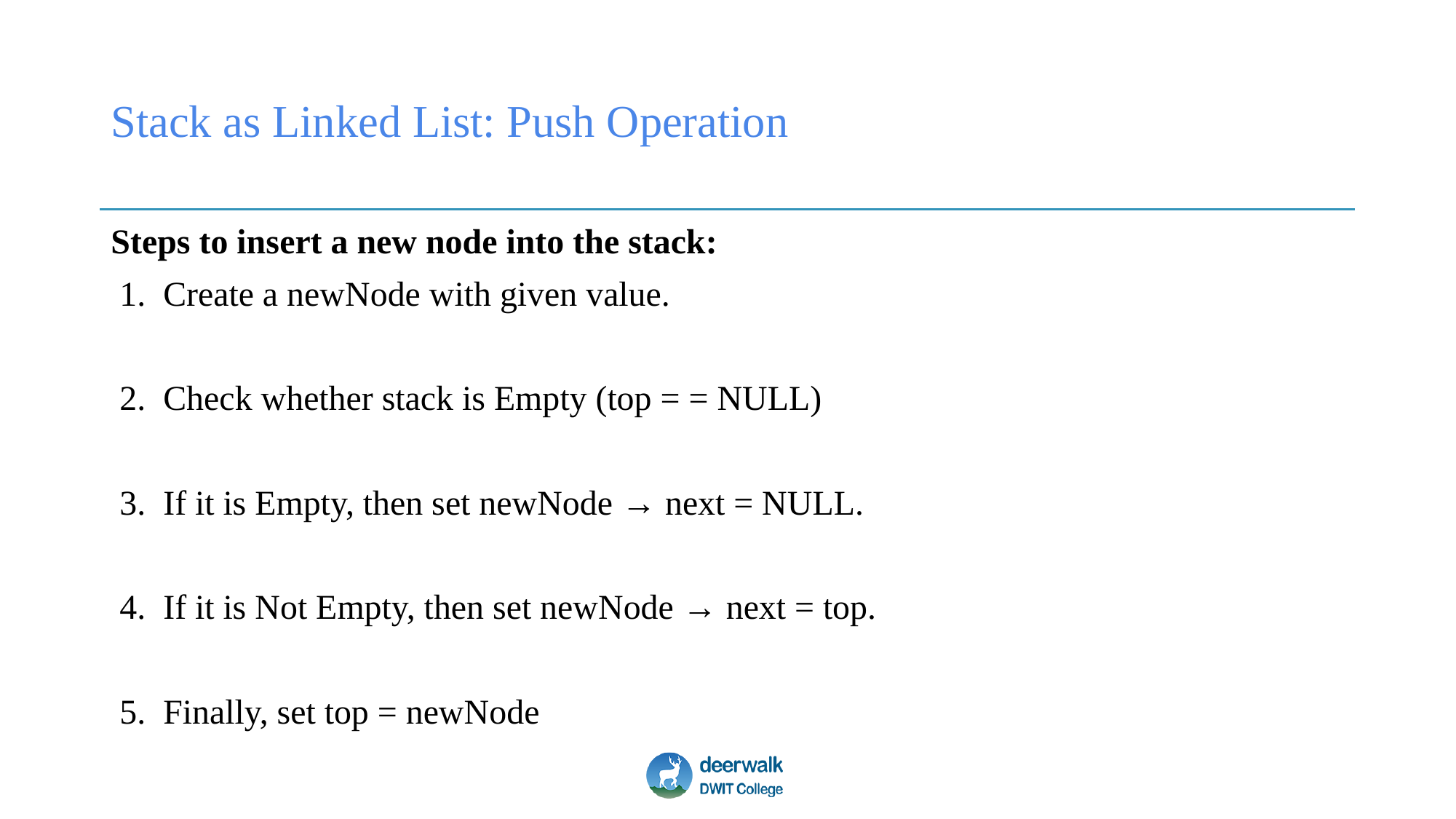

# Stack as Linked List: Push Operation
Steps to insert a new node into the stack:
Create a newNode with given value.

Check whether stack is Empty (top = = NULL)

If it is Empty, then set newNode → next = NULL.

If it is Not Empty, then set newNode → next = top.

Finally, set top = newNode